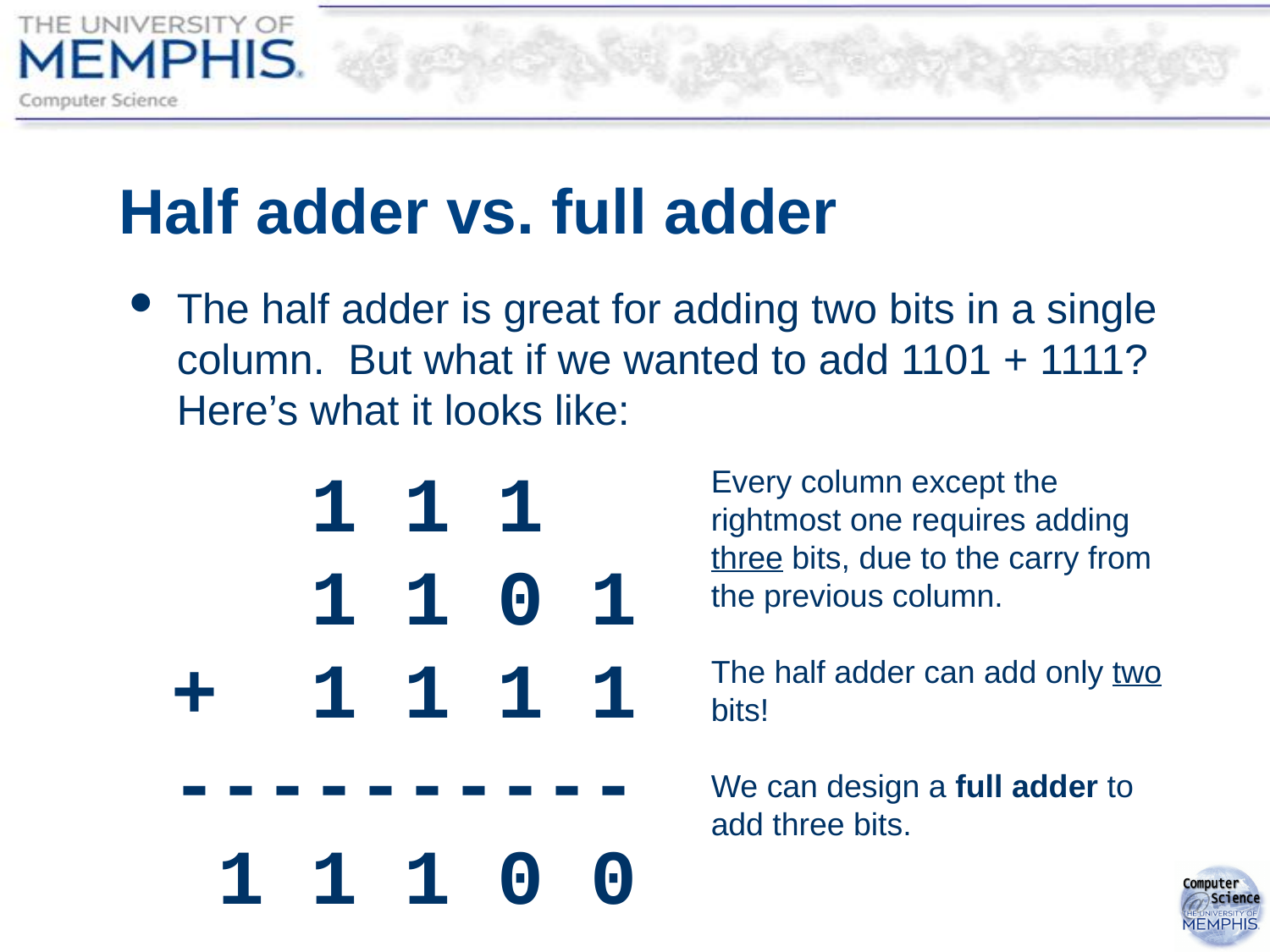

# Half adder vs. full adder
The half adder is great for adding two bits in a single column.  But what if we wanted to add 1101 + 1111?  Here’s what it looks like:
   1 1 1
   1 1 0 1
+  1 1 1 1
----------
 1 1 1 0 0
Every column except the rightmost one requires adding three bits, due to the carry from the previous column.

The half adder can add only two bits!

We can design a full adder to add three bits.